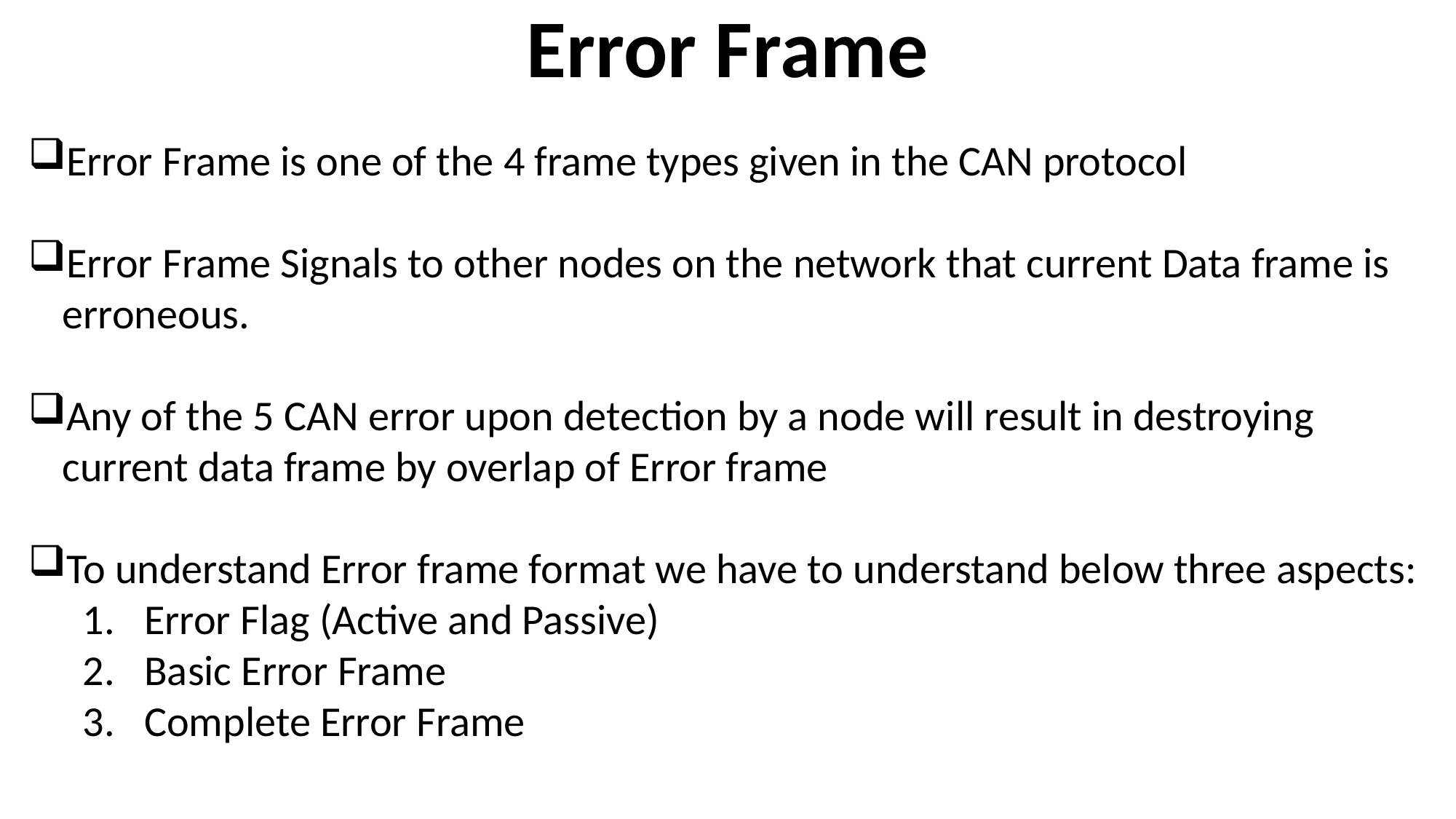

Error Frame
Error Frame is one of the 4 frame types given in the CAN protocol

Error Frame Signals to other nodes on the network that current Data frame is erroneous.

Any of the 5 CAN error upon detection by a node will result in destroying current data frame by overlap of Error frame

To understand Error frame format we have to understand below three aspects:
Error Flag (Active and Passive)
Basic Error Frame
Complete Error Frame